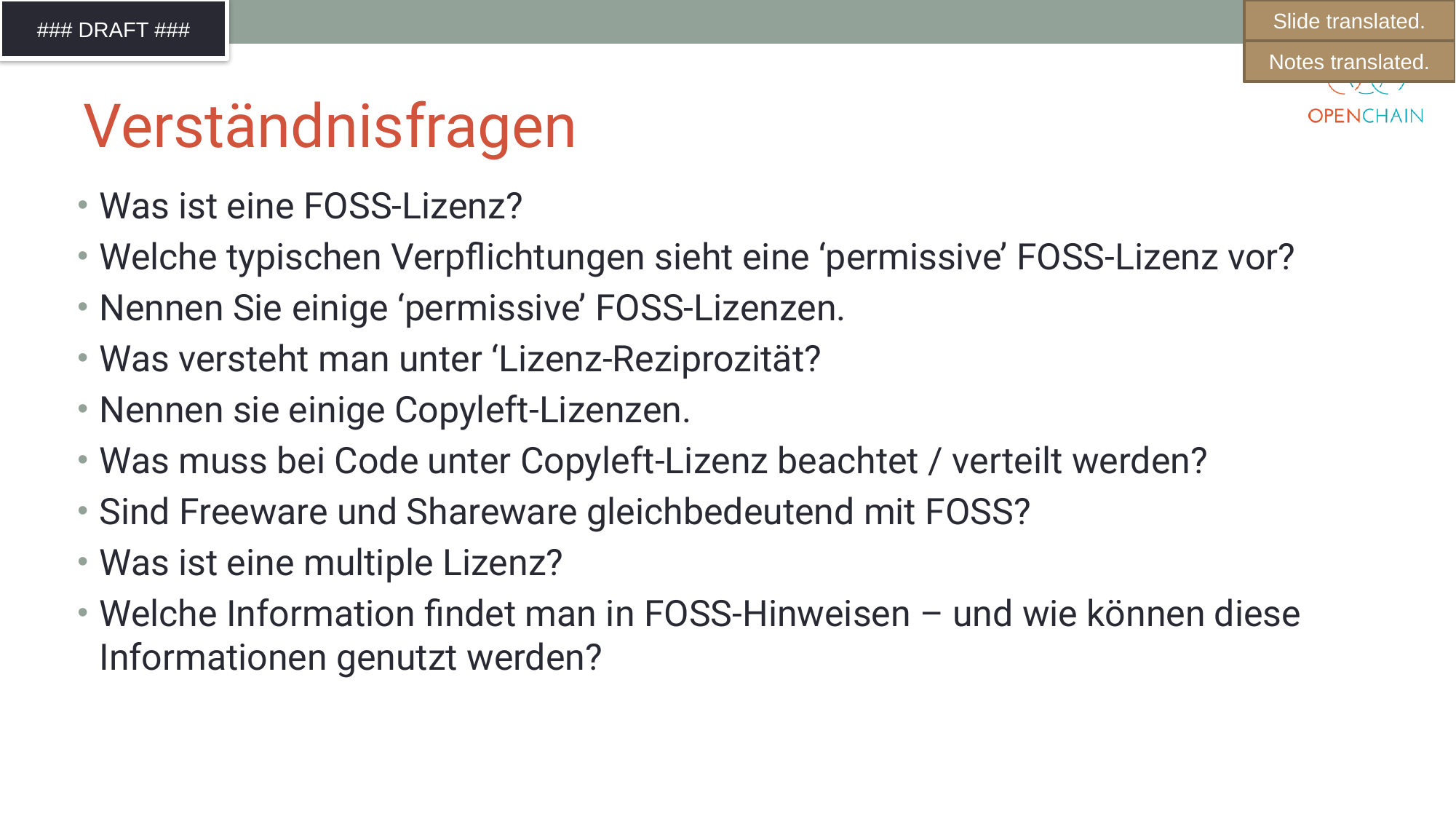

Slide translated.
Notes translated.
# Verständnisfragen
Was ist eine FOSS-Lizenz?
Welche typischen Verpflichtungen sieht eine ‘permissive’ FOSS-Lizenz vor?
Nennen Sie einige ‘permissive’ FOSS-Lizenzen.
Was versteht man unter ‘Lizenz-Reziprozität?
Nennen sie einige Copyleft-Lizenzen.
Was muss bei Code unter Copyleft-Lizenz beachtet / verteilt werden?
Sind Freeware und Shareware gleichbedeutend mit FOSS?
Was ist eine multiple Lizenz?
Welche Information findet man in FOSS-Hinweisen – und wie können diese Informationen genutzt werden?